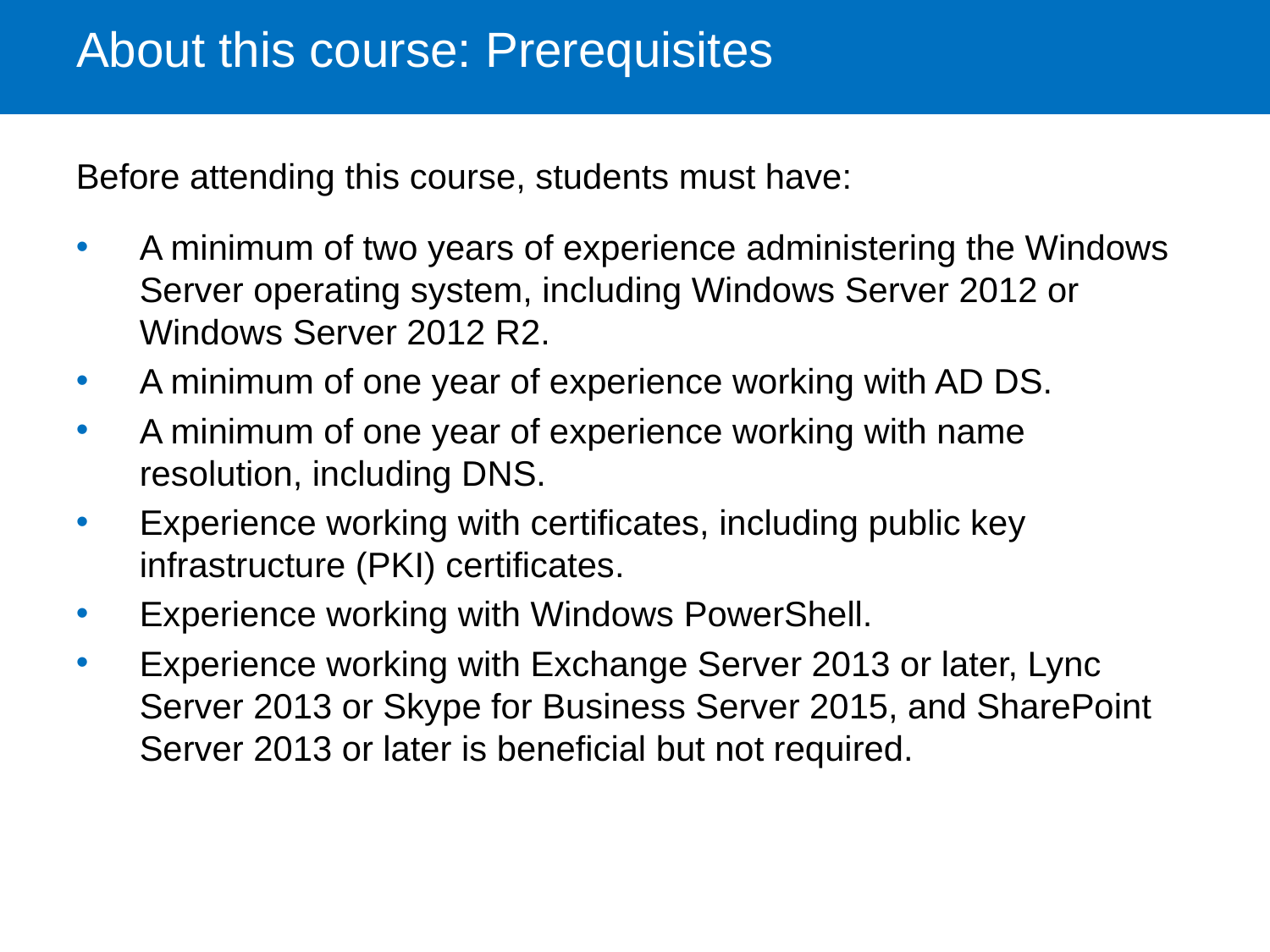

# About this course: Prerequisites
Before attending this course, students must have:
A minimum of two years of experience administering the Windows Server operating system, including Windows Server 2012 or Windows Server 2012 R2.
A minimum of one year of experience working with AD DS.
A minimum of one year of experience working with name resolution, including DNS.
Experience working with certificates, including public key infrastructure (PKI) certificates.
Experience working with Windows PowerShell.
Experience working with Exchange Server 2013 or later, Lync
Server 2013 or Skype for Business Server 2015, and SharePoint Server 2013 or later is beneficial but not required.